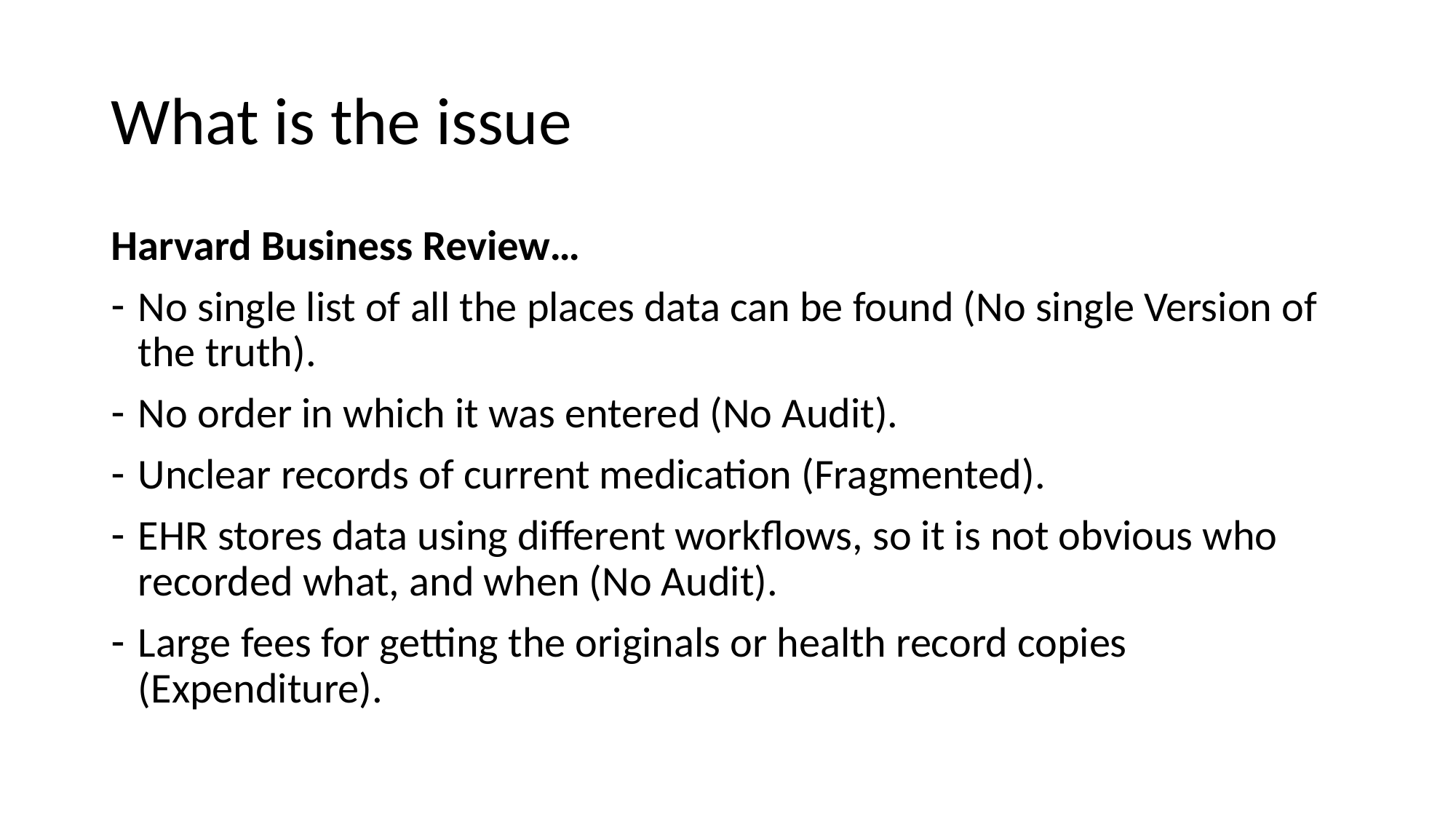

# What is the issue
Harvard Business Review…
No single list of all the places data can be found (No single Version of the truth).
No order in which it was entered (No Audit).
Unclear records of current medication (Fragmented).
EHR stores data using different workflows, so it is not obvious who recorded what, and when (No Audit).
Large fees for getting the originals or health record copies (Expenditure).